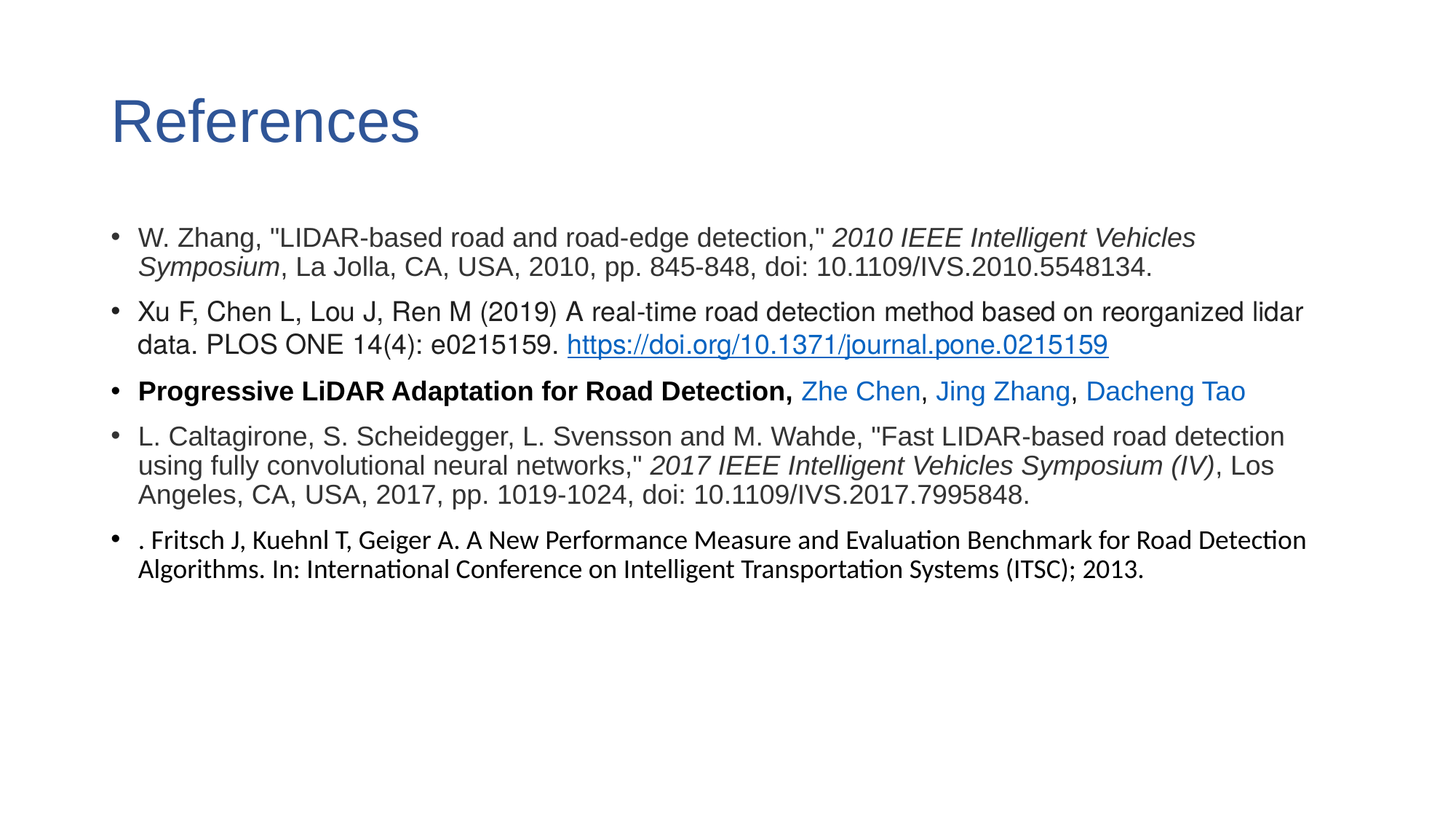

# References
W. Zhang, "LIDAR-based road and road-edge detection," 2010 IEEE Intelligent Vehicles Symposium, La Jolla, CA, USA, 2010, pp. 845-848, doi: 10.1109/IVS.2010.5548134.
Xu F, Chen L, Lou J, Ren M (2019) A real-time road detection method based on reorganized lidar data. PLOS ONE 14(4): e0215159. https://doi.org/10.1371/journal.pone.0215159
Progressive LiDAR Adaptation for Road Detection, Zhe Chen, Jing Zhang, Dacheng Tao
L. Caltagirone, S. Scheidegger, L. Svensson and M. Wahde, "Fast LIDAR-based road detection using fully convolutional neural networks," 2017 IEEE Intelligent Vehicles Symposium (IV), Los Angeles, CA, USA, 2017, pp. 1019-1024, doi: 10.1109/IVS.2017.7995848.
. Fritsch J, Kuehnl T, Geiger A. A New Performance Measure and Evaluation Benchmark for Road Detection Algorithms. In: International Conference on Intelligent Transportation Systems (ITSC); 2013.